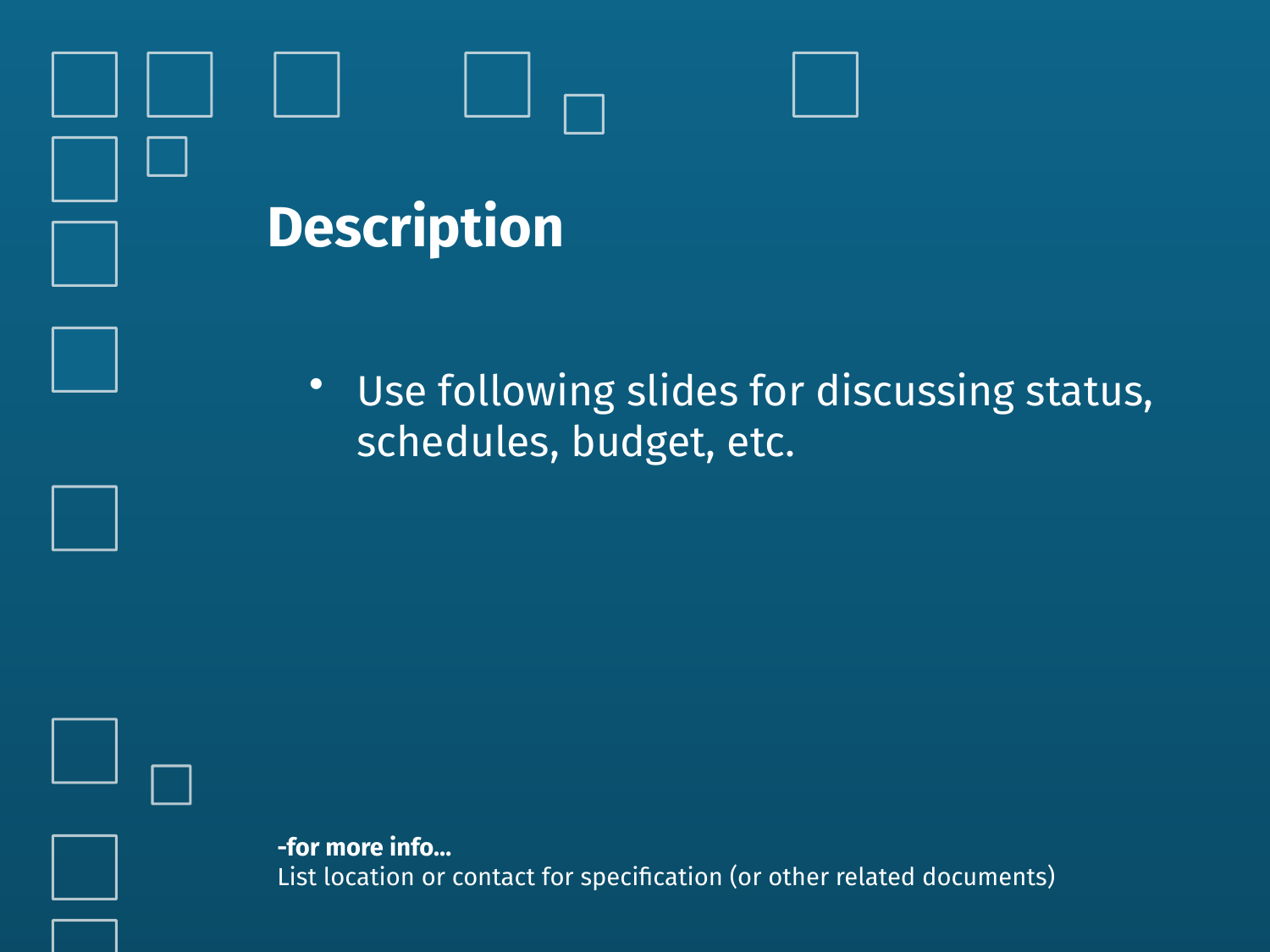

# Description

Use following slides for discussing status, schedules, budget, etc.
-for more info…
List location or contact for specification (or other related documents)